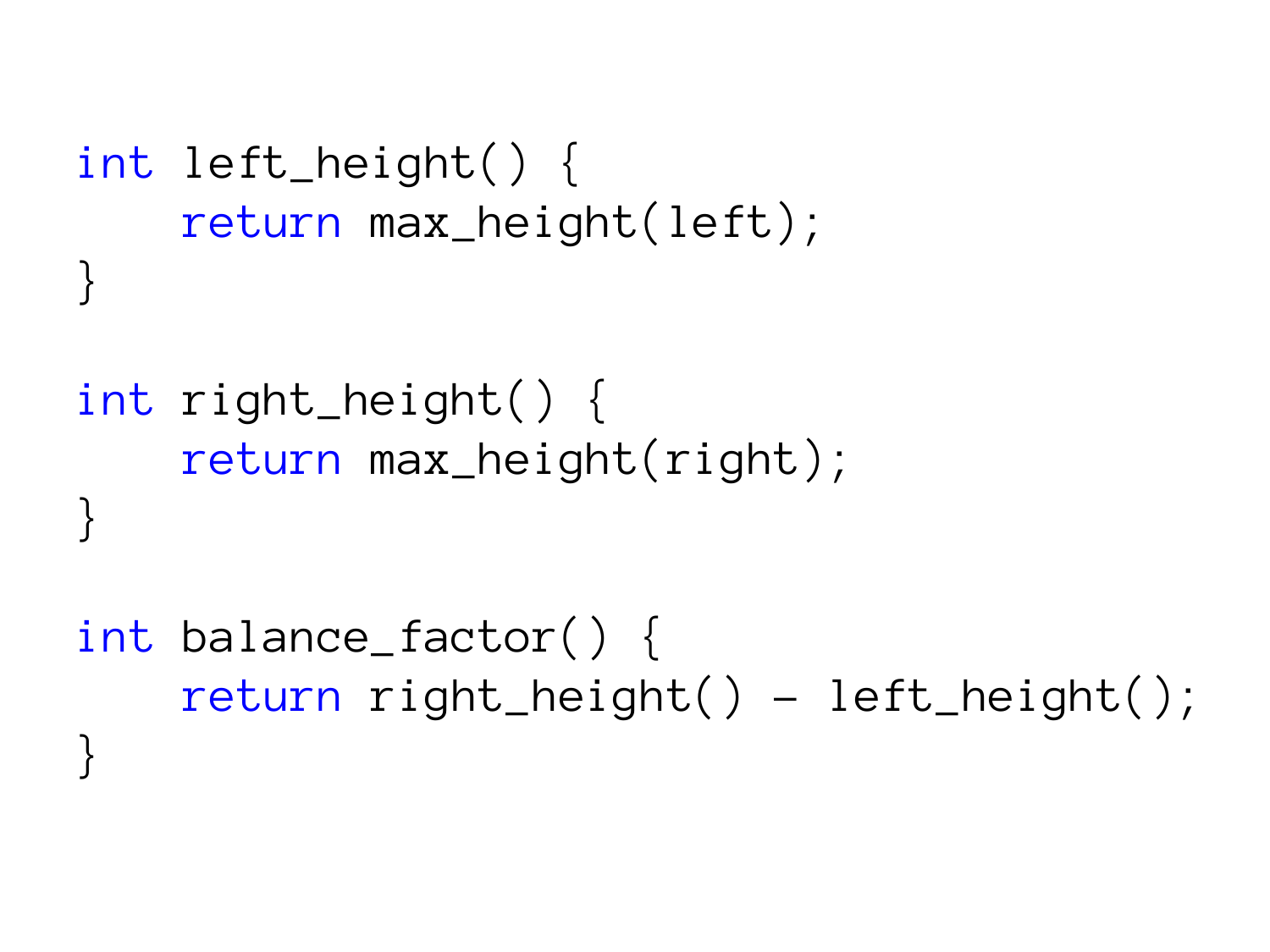

int left_height() {
    return max_height(left);
}

int right_height() {
    return max_height(right);
}

int balance_factor() {
    return right_height() - left_height();
}